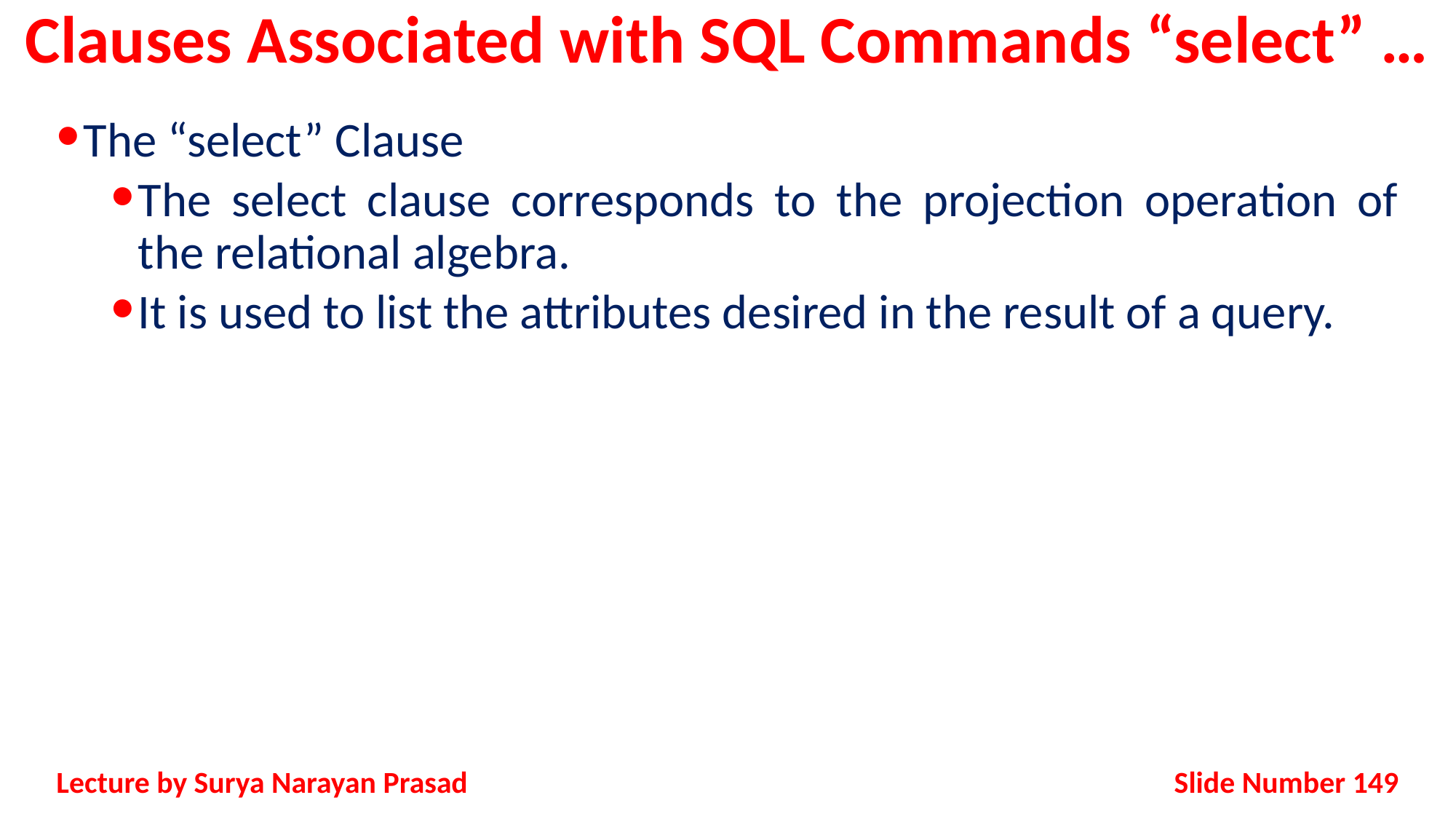

# Clauses Associated with SQL Commands “select” …
The “select” Clause
The select clause corresponds to the projection operation of the relational algebra.
It is used to list the attributes desired in the result of a query.
Slide Number 149
Lecture by Surya Narayan Prasad